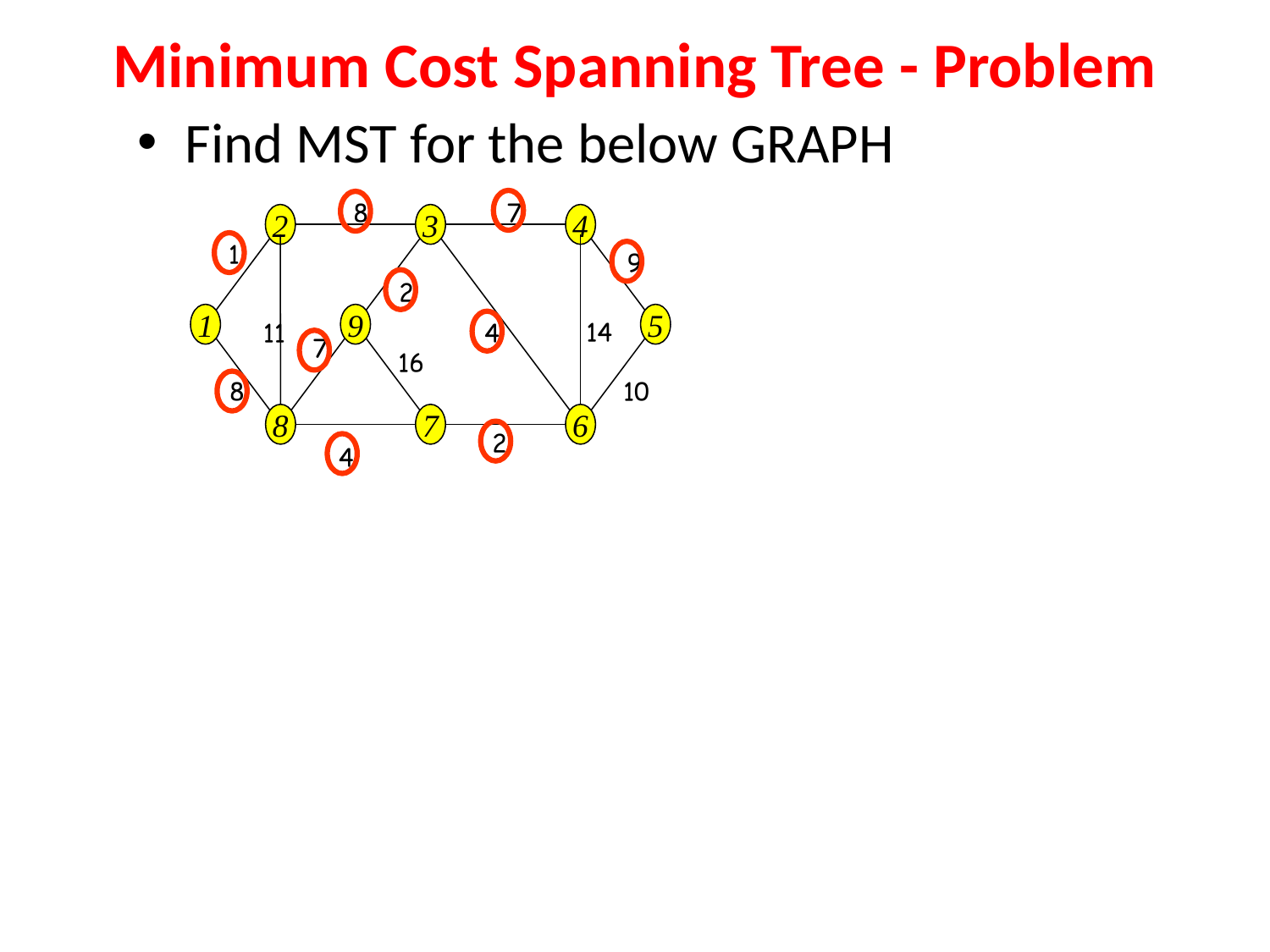

Minimum Cost Spanning Tree - Problem
Find MST for the below GRAPH

8

7
2
3
4
1
9
5
8
7
6

1
9

2
14
11
4

7

16
8
10

2

4